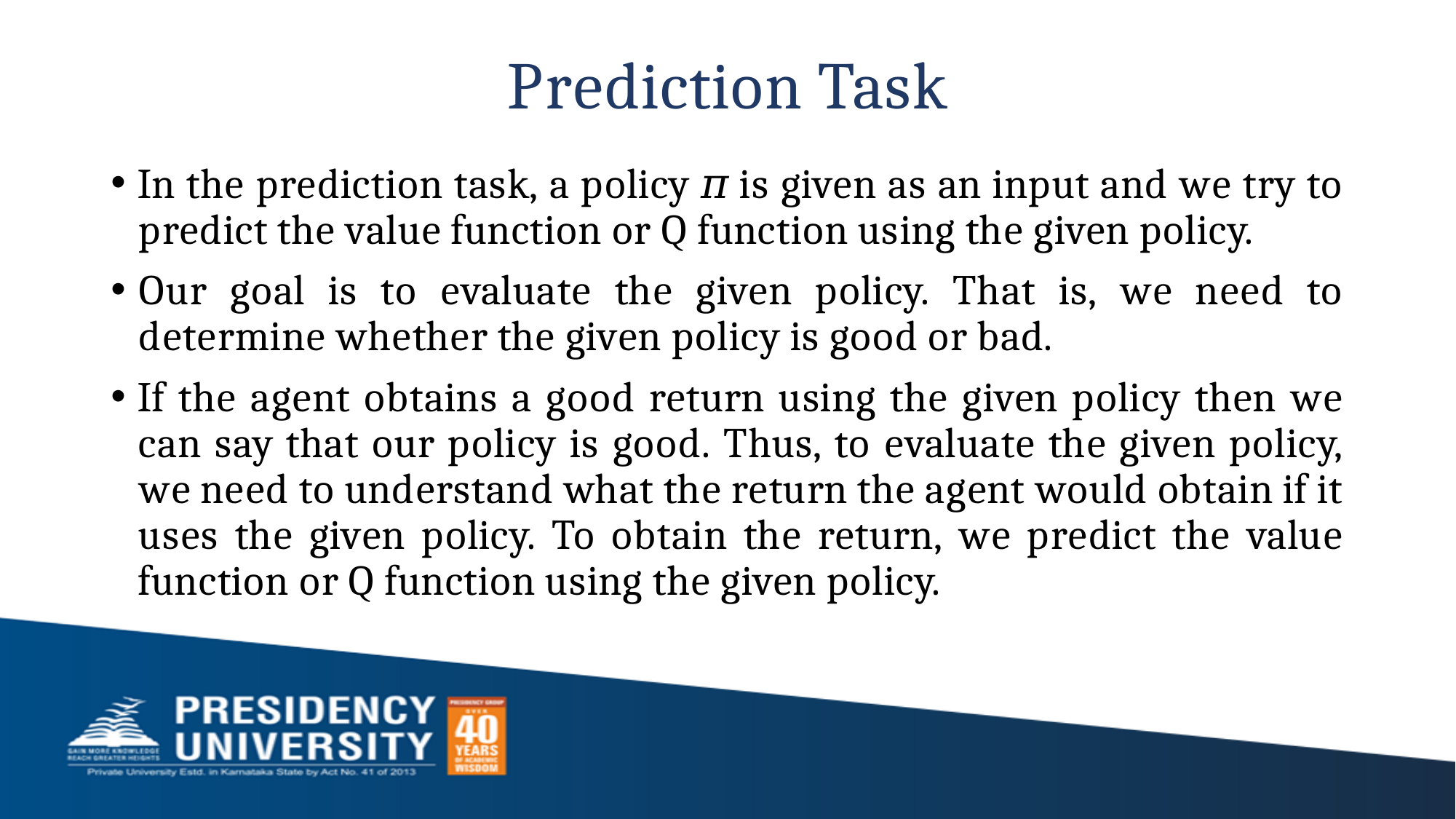

# Prediction Task
In the prediction task, a policy 𝜋 is given as an input and we try to predict the value function or Q function using the given policy.
Our goal is to evaluate the given policy. That is, we need to determine whether the given policy is good or bad.
If the agent obtains a good return using the given policy then we can say that our policy is good. Thus, to evaluate the given policy, we need to understand what the return the agent would obtain if it uses the given policy. To obtain the return, we predict the value function or Q function using the given policy.